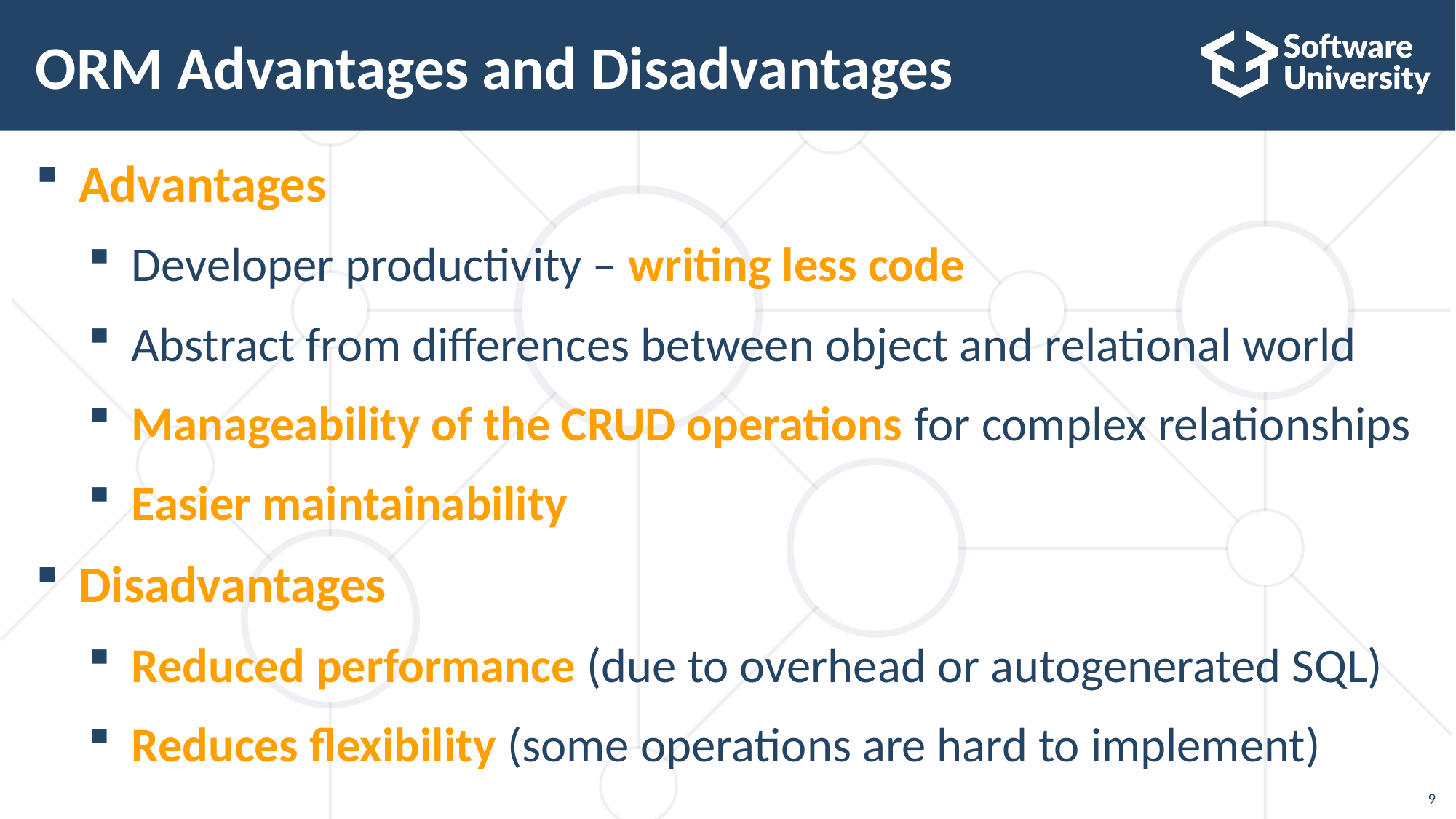

# ORM Advantages and Disadvantages
Advantages
Developer productivity – writing less code
Abstract from differences between object and relational world
Manageability of the CRUD operations for complex relationships
Easier maintainability
Disadvantages
Reduced performance (due to overhead or autogenerated SQL)
Reduces flexibility (some operations are hard to implement)
9